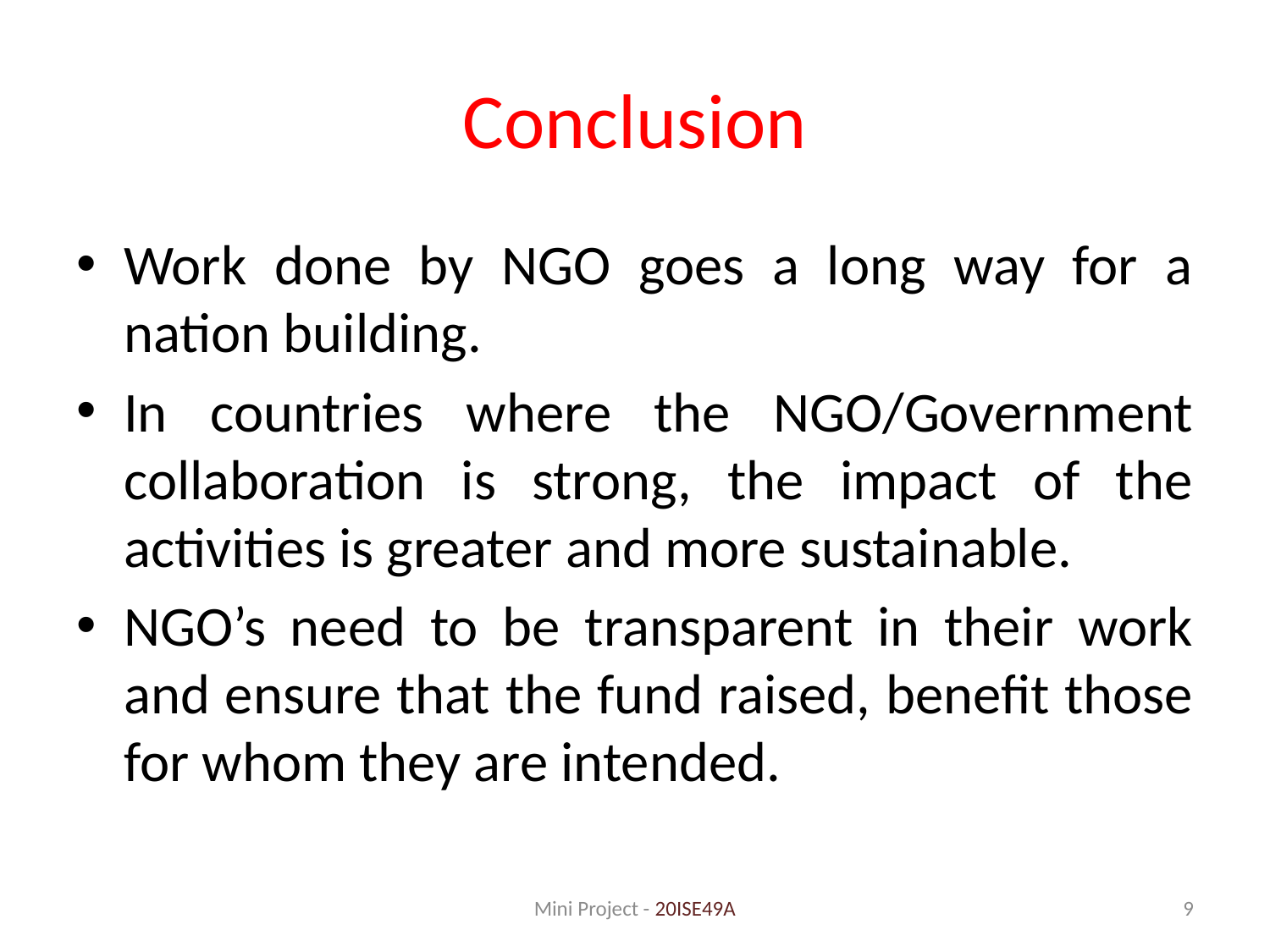

# Conclusion
Work done by NGO goes a long way for a nation building.
In countries where the NGO/Government collaboration is strong, the impact of the activities is greater and more sustainable.
NGO’s need to be transparent in their work and ensure that the fund raised, benefit those for whom they are intended.
Mini Project - 20ISE49A
9